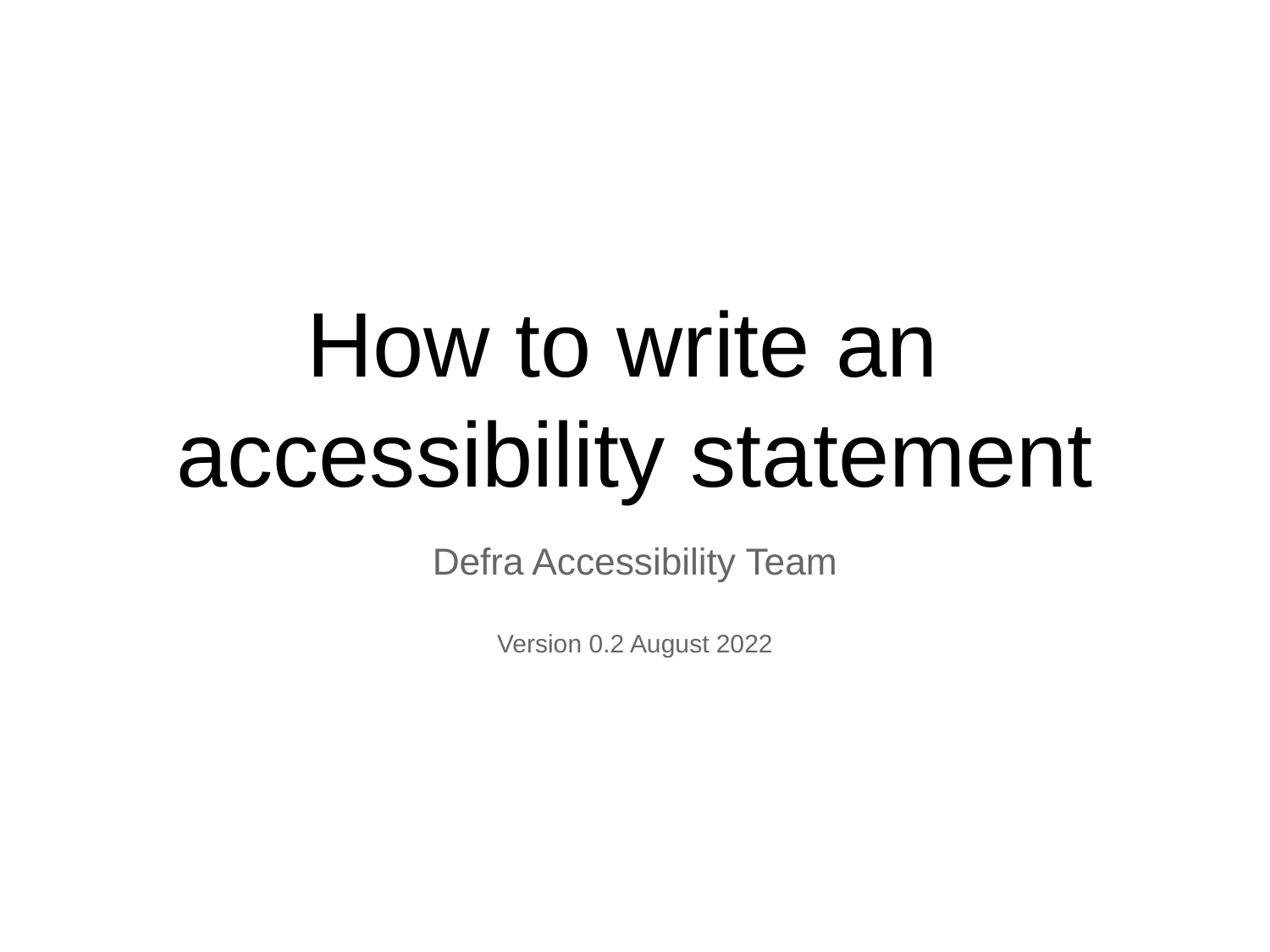

# How to write an accessibility statement
Defra Accessibility Team
Version 0.2 August 2022